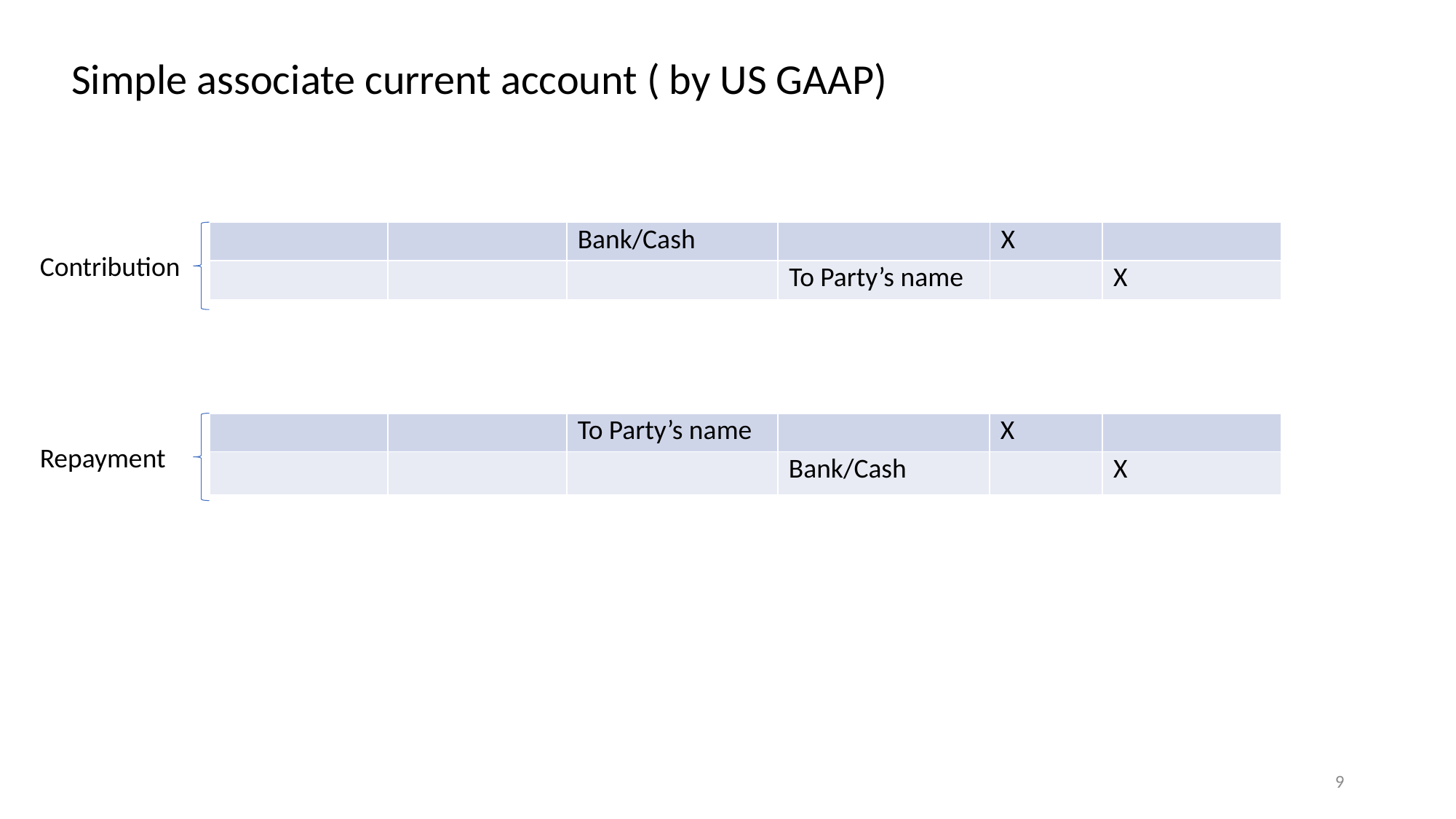

# Simple associate current account ( by US GAAP)
|  |
| --- |

|  |  | Bank/Cash |  | X |  |
| --- | --- | --- | --- | --- | --- |
|  |  |  | To Party’s name |  | X |
Contribution

|  |  | To Party’s name |  | X |  |
| --- | --- | --- | --- | --- | --- |
|  |  |  | Bank/Cash |  | X |
Repayment
9